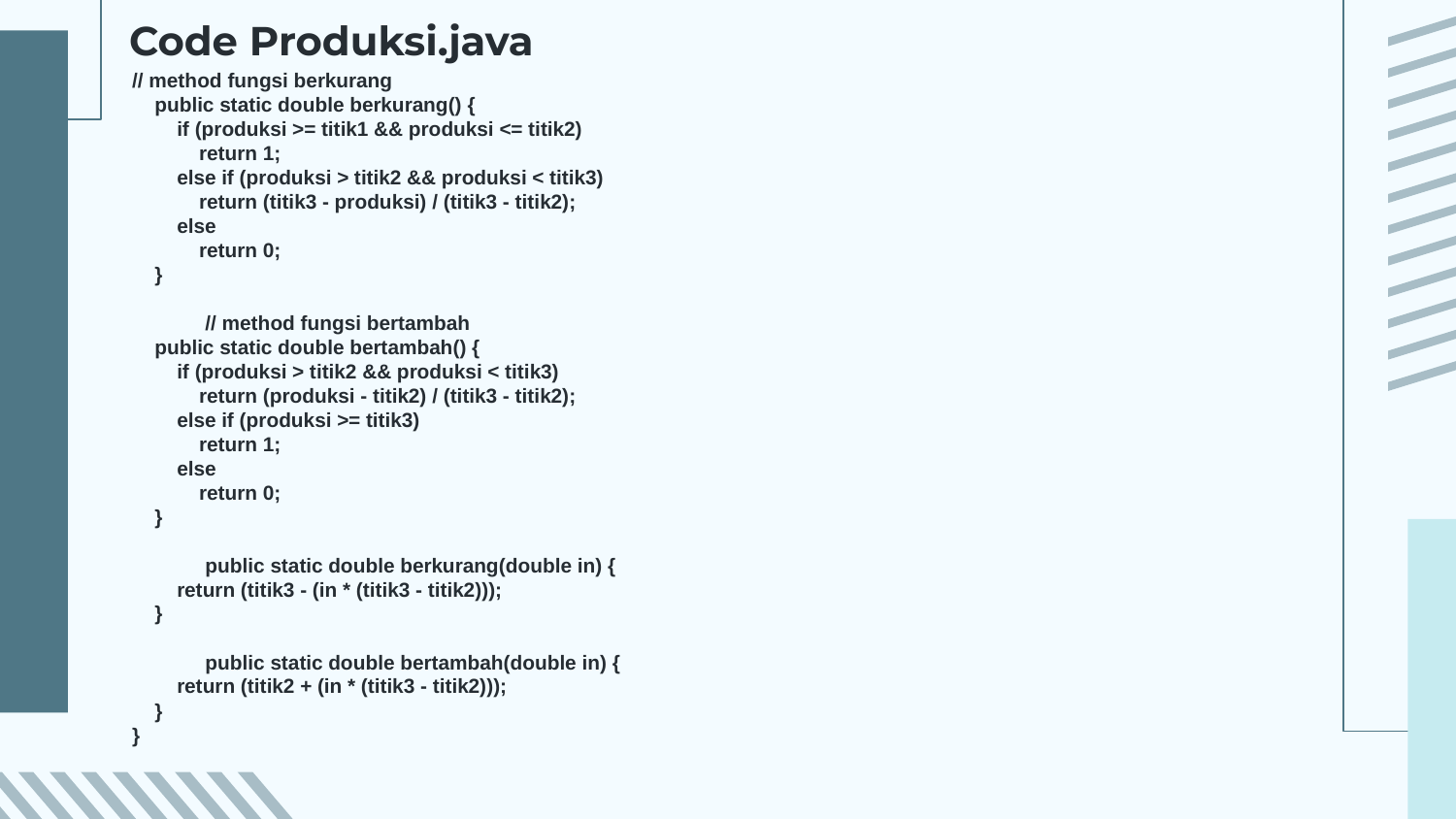

# Code Produksi.java
// method fungsi berkurang
    public static double berkurang() {
        if (produksi >= titik1 && produksi <= titik2)
            return 1;
        else if (produksi > titik2 && produksi < titik3)
            return (titik3 - produksi) / (titik3 - titik2);
        else
            return 0;
    }
    // method fungsi bertambah
    public static double bertambah() {
        if (produksi > titik2 && produksi < titik3)
            return (produksi - titik2) / (titik3 - titik2);
        else if (produksi >= titik3)
            return 1;
        else
            return 0;
    }
    public static double berkurang(double in) {
        return (titik3 - (in * (titik3 - titik2)));
    }
    public static double bertambah(double in) {
        return (titik2 + (in * (titik3 - titik2)));
    }
}